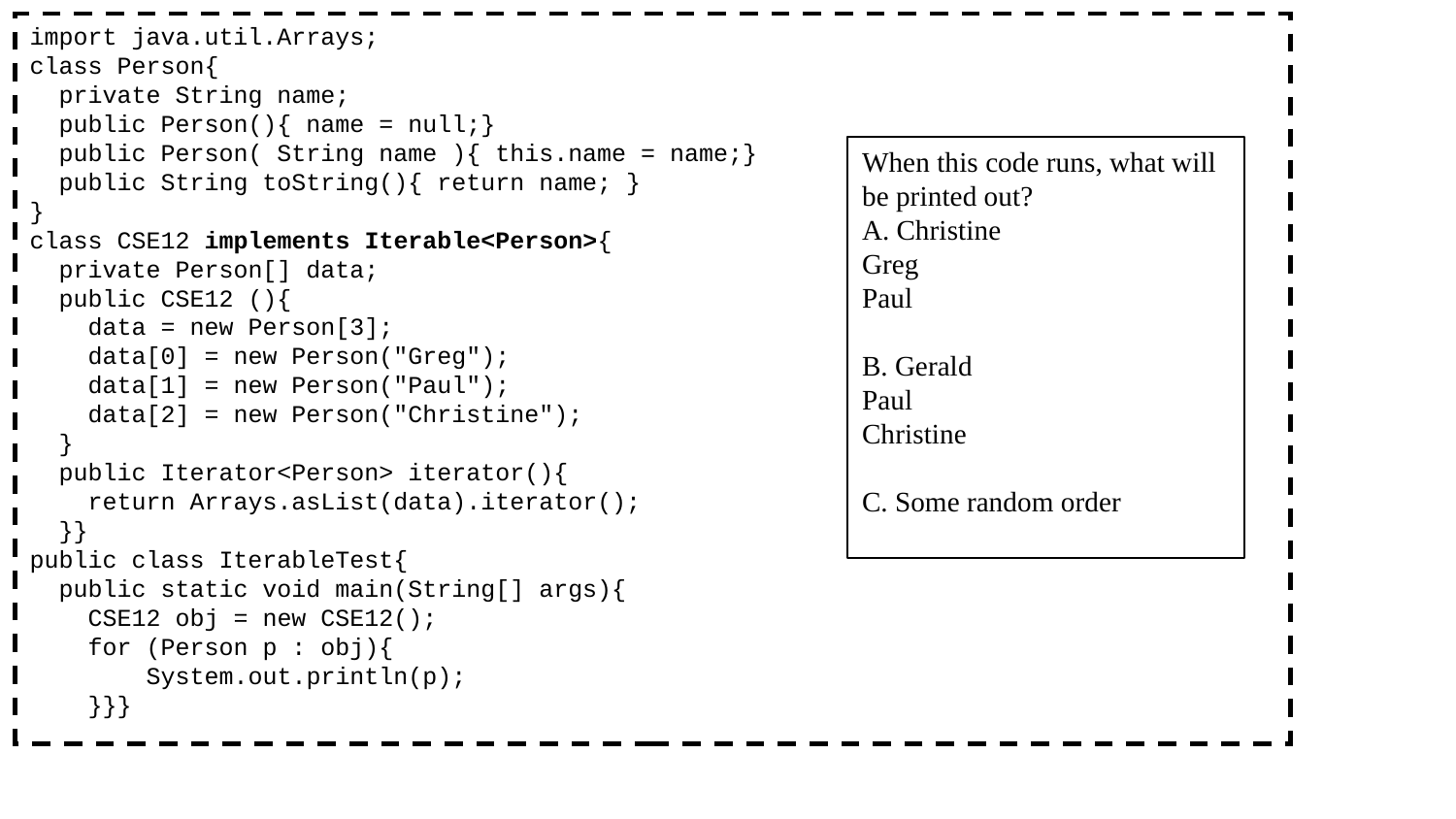

import java.util.Arrays;
class Person{
  private String name;
  public Person(){ name = null;}
  public Person( String name ){ this.name = name;}
  public String toString(){ return name; }
}
class CSE12 implements Iterable<Person>{
  private Person[] data;
  public CSE12 (){
    data = new Person[3];
    data[0] = new Person("Greg");
    data[1] = new Person("Paul");
    data[2] = new Person("Christine");
  }
  public Iterator<Person> iterator(){
    return Arrays.asList(data).iterator();
  }}
public class IterableTest{
  public static void main(String[] args){
    CSE12 obj = new CSE12();
    for (Person p : obj){
        System.out.println(p);
    }}}
When this code runs, what will be printed out?
A. Christine
Greg
Paul

B. Gerald
Paul
Christine

C. Some random order